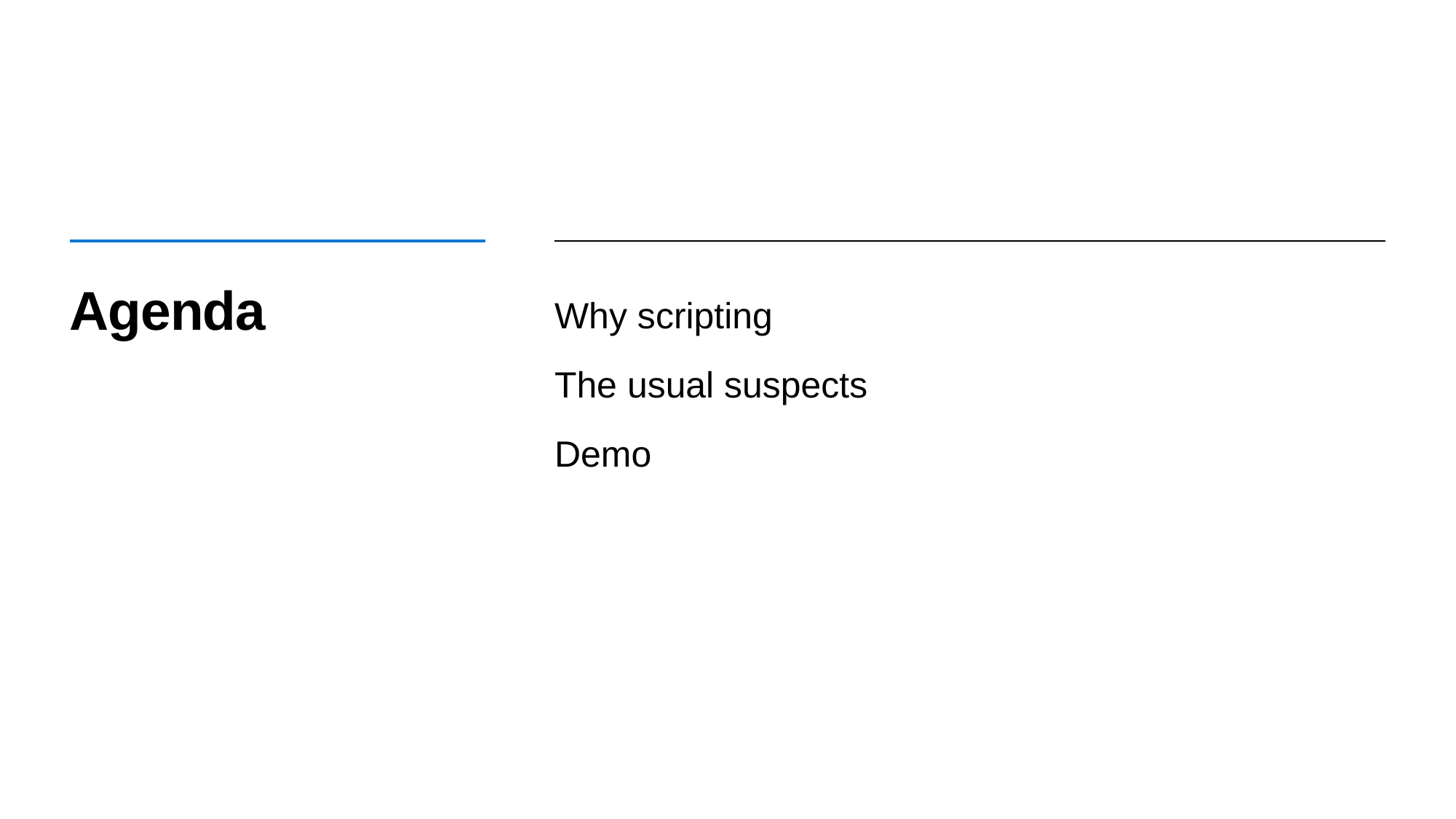

# Agenda
Why scripting
The usual suspects
Demo